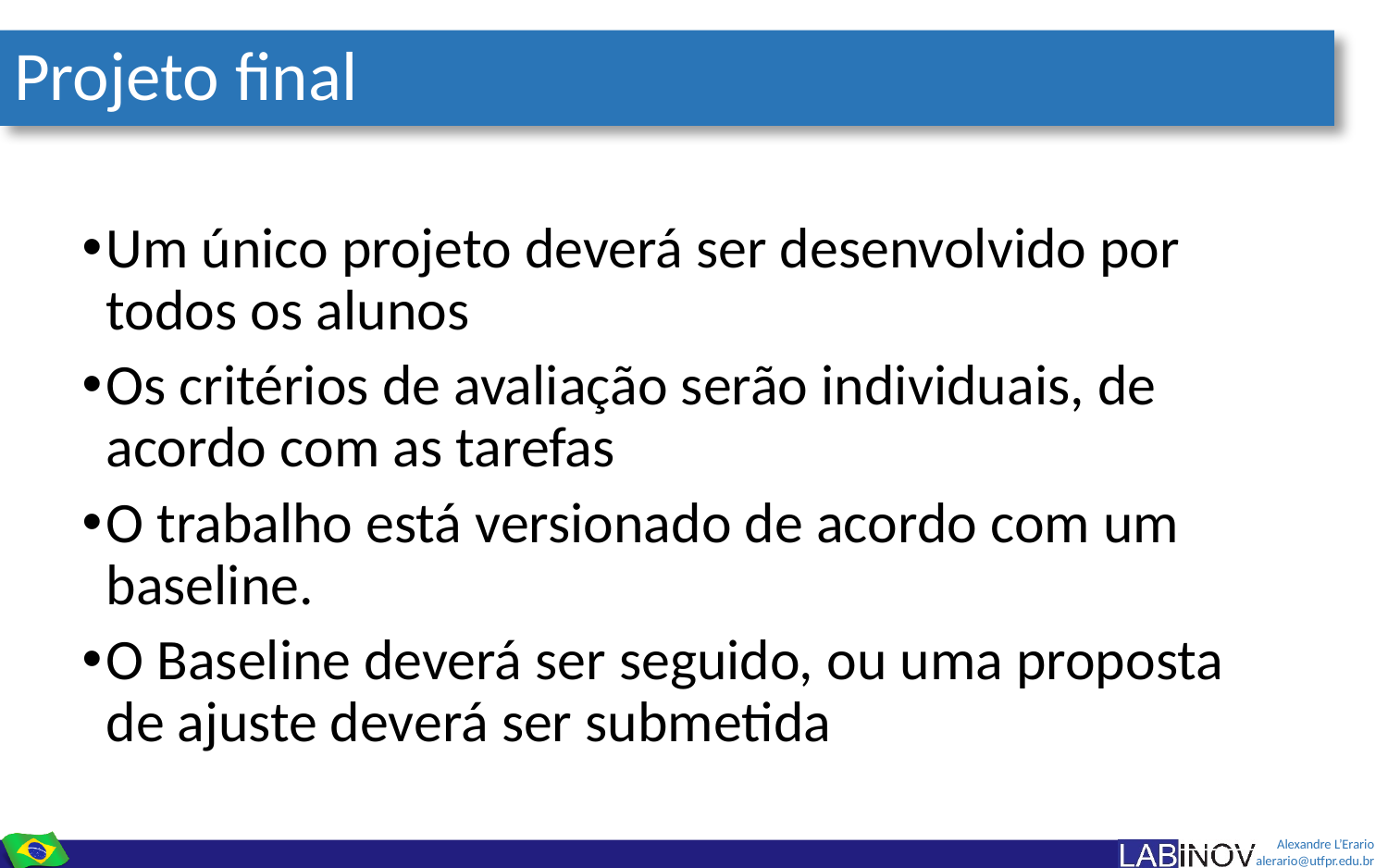

# Projeto final
Um único projeto deverá ser desenvolvido por todos os alunos
Os critérios de avaliação serão individuais, de acordo com as tarefas
O trabalho está versionado de acordo com um baseline.
O Baseline deverá ser seguido, ou uma proposta de ajuste deverá ser submetida